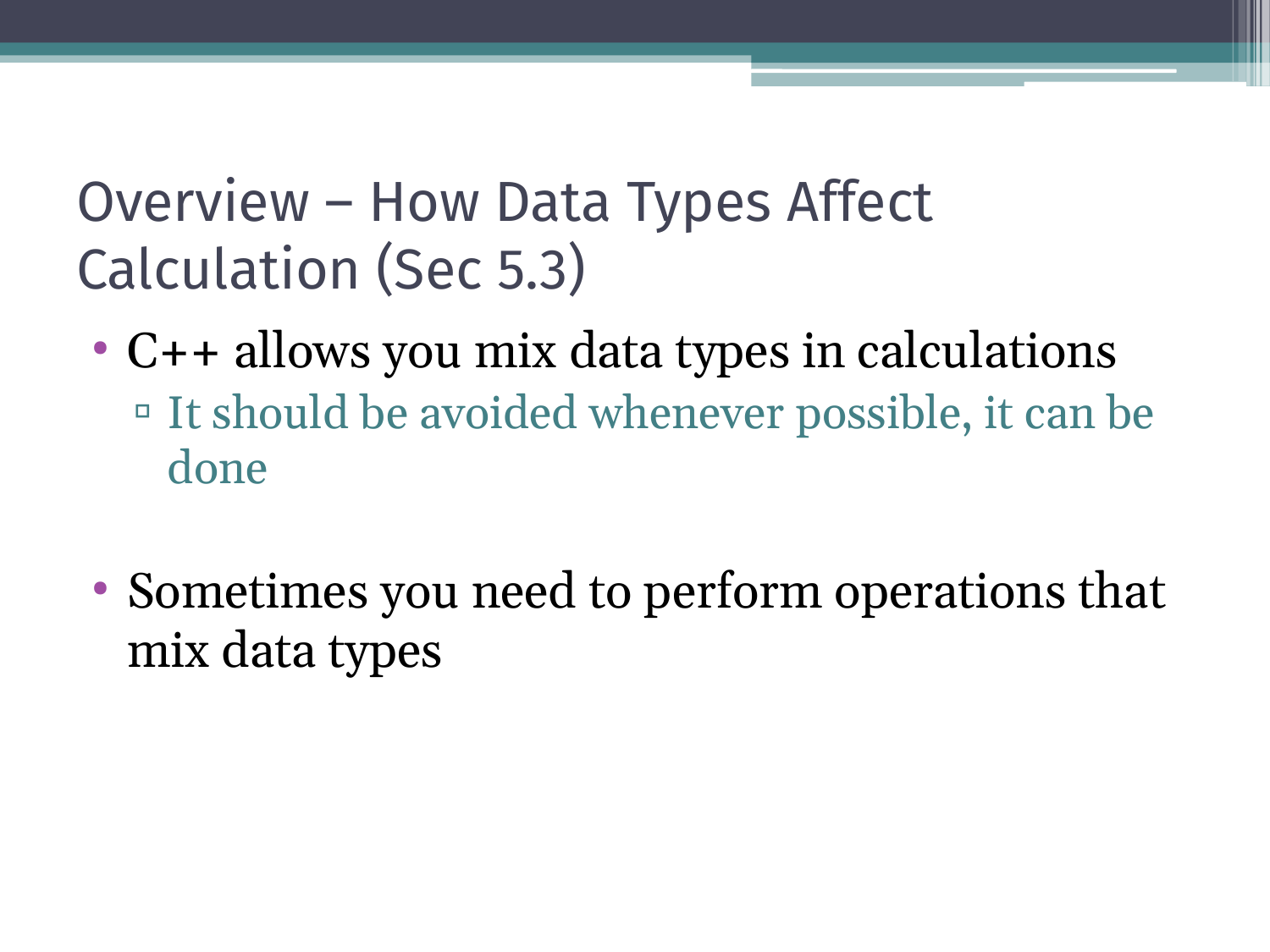

# Overview – How Data Types Affect Calculation (Sec 5.3)
C++ allows you mix data types in calculations
It should be avoided whenever possible, it can be done

Sometimes you need to perform operations that mix data types